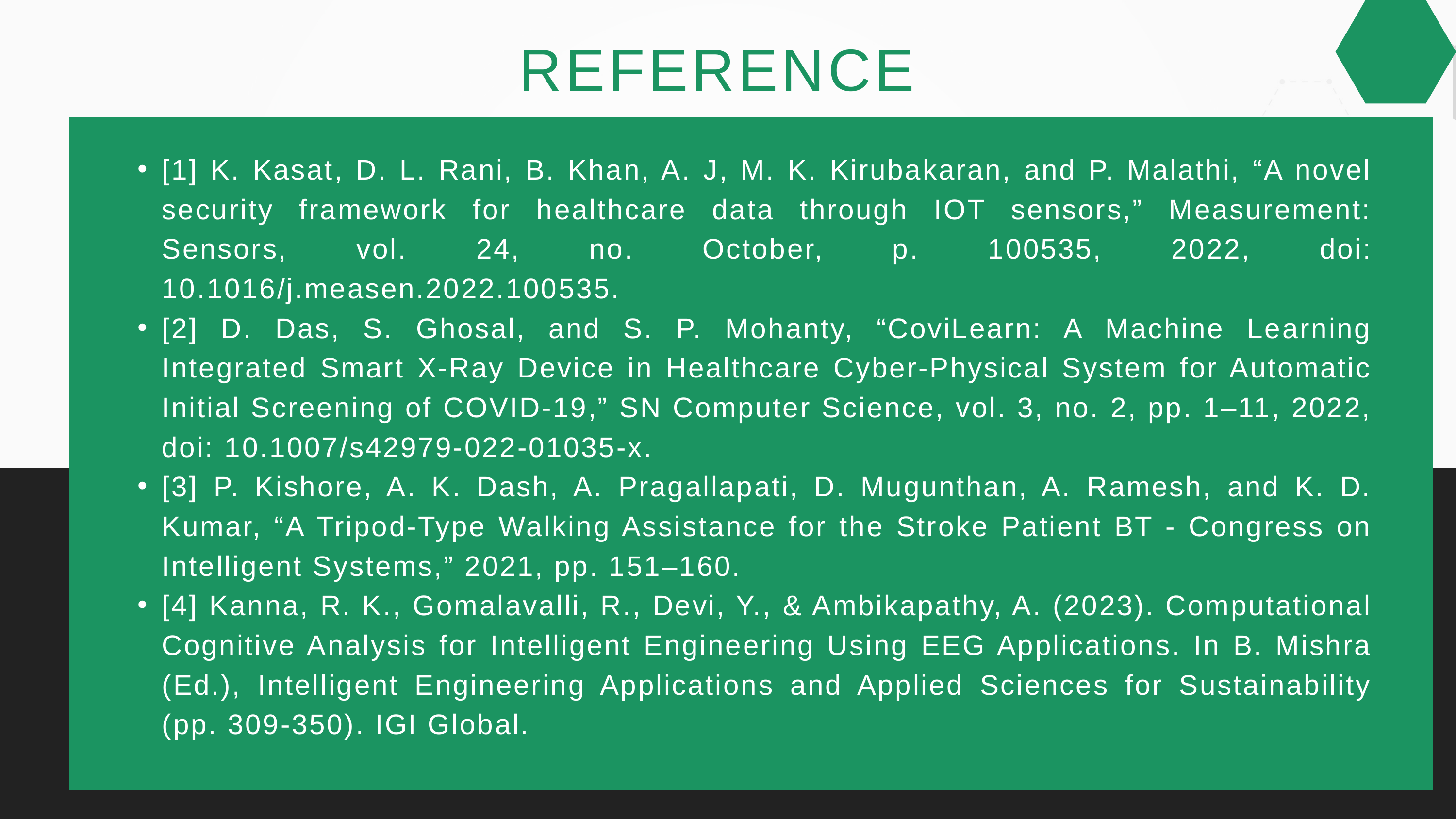

REFERENCE

[1] K. Kasat, D. L. Rani, B. Khan, A. J, M. K. Kirubakaran, and P. Malathi, “A novel security framework for healthcare data through IOT sensors,” Measurement: Sensors, vol. 24, no. October, p. 100535, 2022, doi: 10.1016/j.measen.2022.100535.
[2] D. Das, S. Ghosal, and S. P. Mohanty, “CoviLearn: A Machine Learning Integrated Smart X-Ray Device in Healthcare Cyber-Physical System for Automatic Initial Screening of COVID-19,” SN Computer Science, vol. 3, no. 2, pp. 1–11, 2022, doi: 10.1007/s42979-022-01035-x.
[3] P. Kishore, A. K. Dash, A. Pragallapati, D. Mugunthan, A. Ramesh, and K. D. Kumar, “A Tripod-Type Walking Assistance for the Stroke Patient BT - Congress on Intelligent Systems,” 2021, pp. 151–160.
[4] Kanna, R. K., Gomalavalli, R., Devi, Y., & Ambikapathy, A. (2023). Computational Cognitive Analysis for Intelligent Engineering Using EEG Applications. In B. Mishra (Ed.), Intelligent Engineering Applications and Applied Sciences for Sustainability (pp. 309-350). IGI Global.